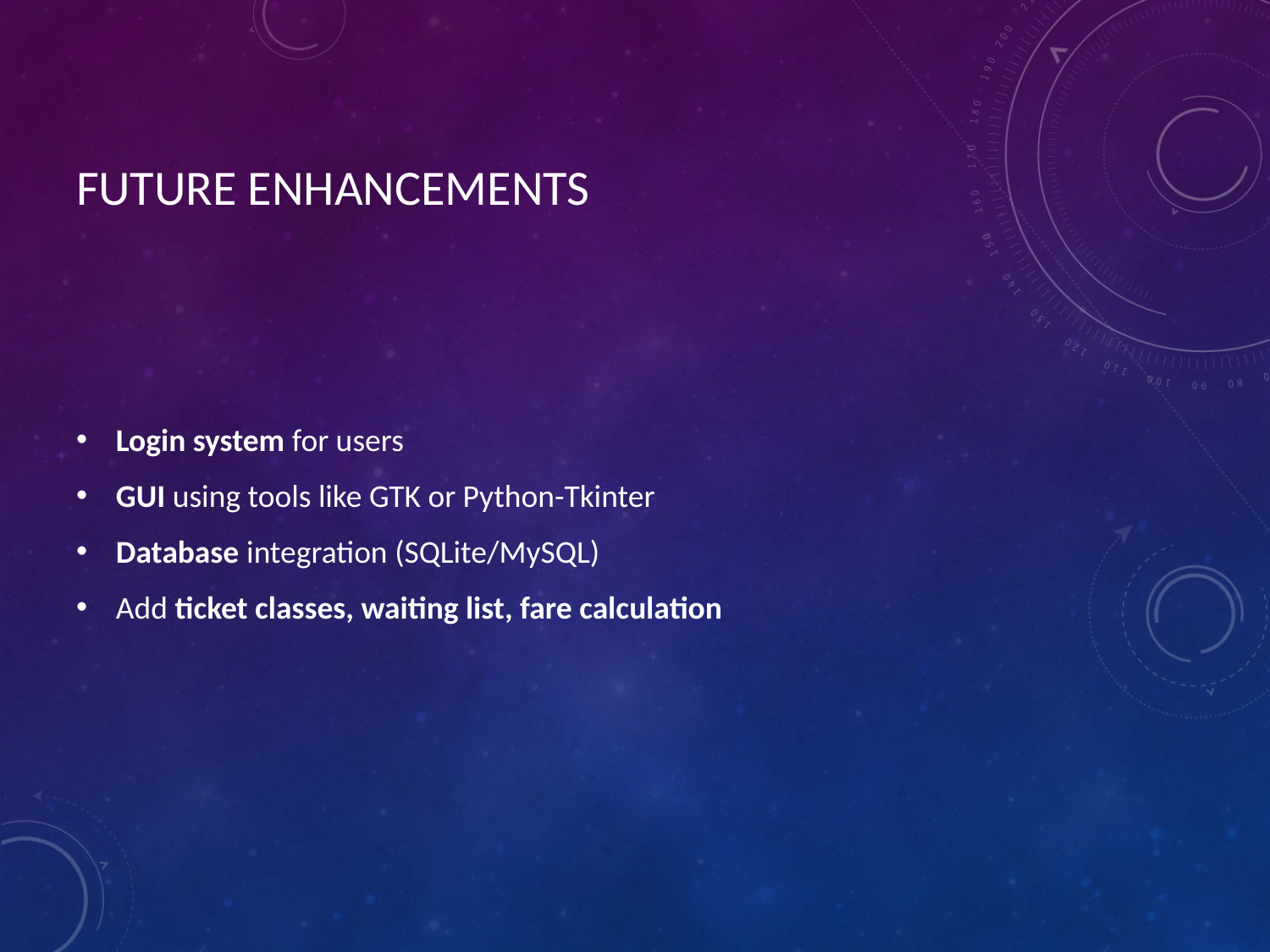

# Future Enhancements
Login system for users
GUI using tools like GTK or Python-Tkinter
Database integration (SQLite/MySQL)
Add ticket classes, waiting list, fare calculation